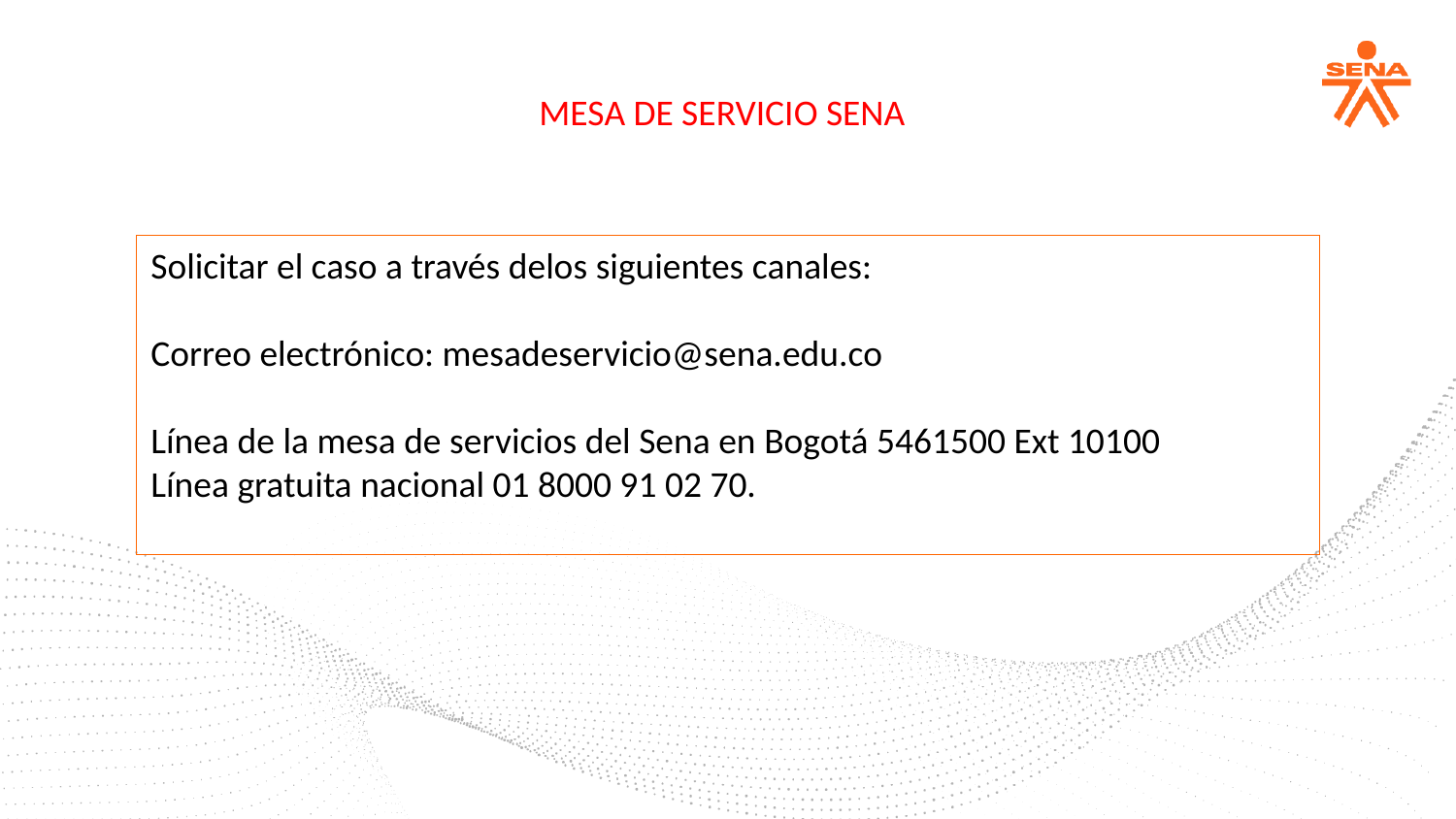

MESA DE SERVICIO SENA
Solicitar el caso a través delos siguientes canales:

Correo electrónico: mesadeservicio@sena.edu.co

Línea de la mesa de servicios del Sena en Bogotá 5461500 Ext 10100
Línea gratuita nacional 01 8000 91 02 70.